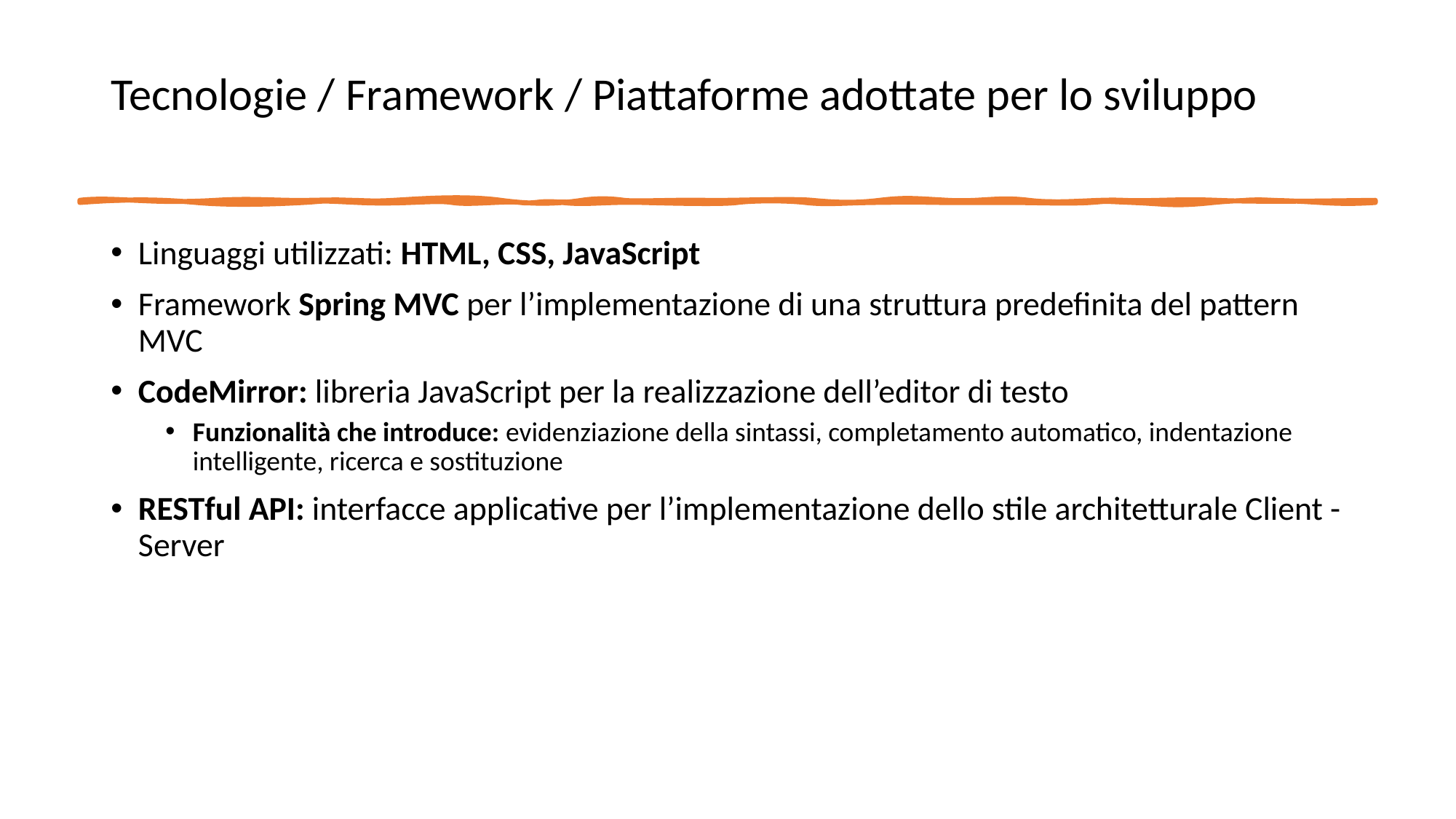

# Tecnologie / Framework / Piattaforme adottate per lo sviluppo

Linguaggi utilizzati: HTML, CSS, JavaScript
Framework Spring MVC per l’implementazione di una struttura predefinita del pattern MVC
CodeMirror: libreria JavaScript per la realizzazione dell’editor di testo
Funzionalità che introduce: evidenziazione della sintassi, completamento automatico, indentazione intelligente, ricerca e sostituzione
RESTful API: interfacce applicative per l’implementazione dello stile architetturale Client - Server